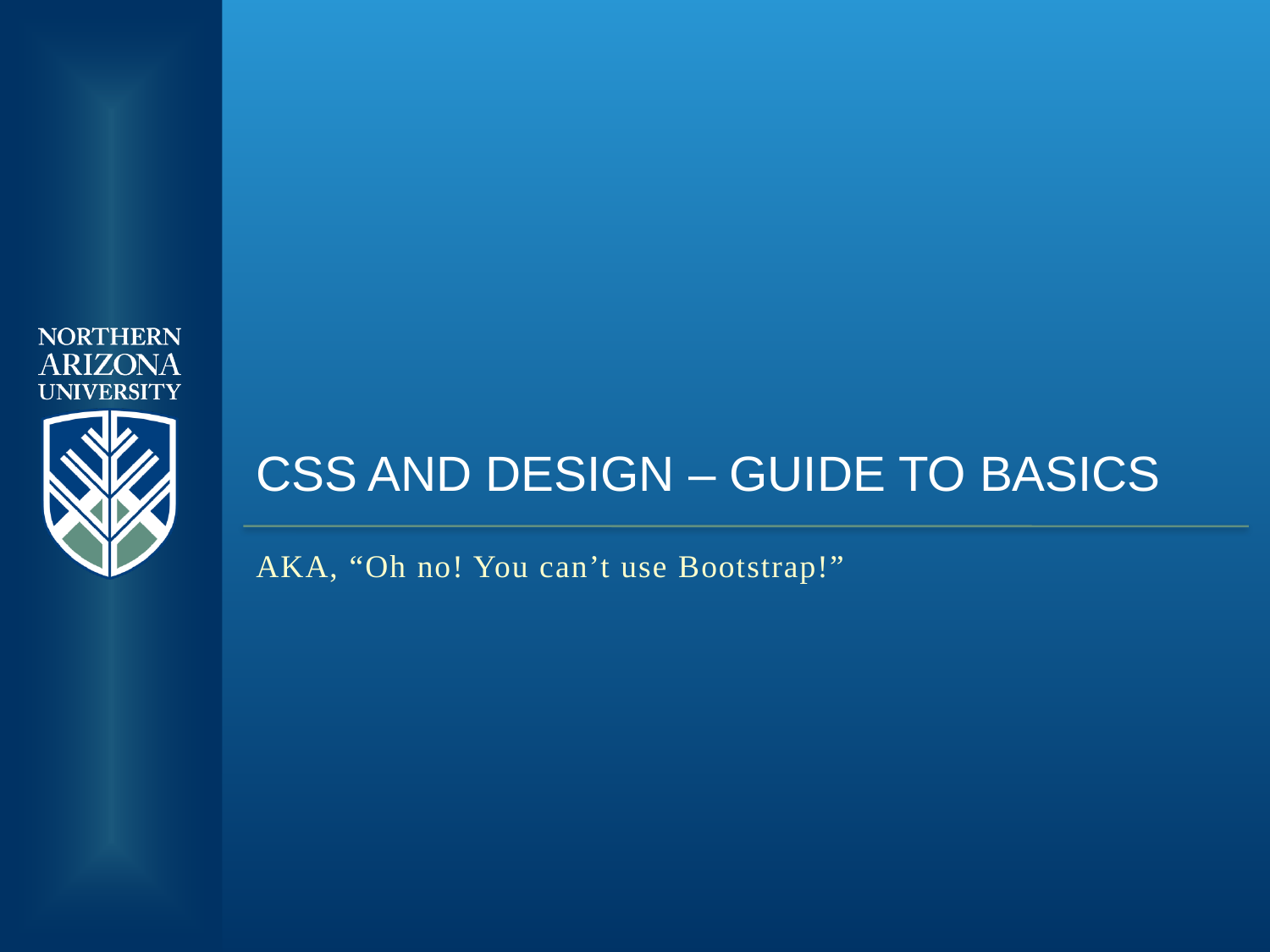

# CSS and DESIGN – guide to basics
AKA, “Oh no! You can’t use Bootstrap!”